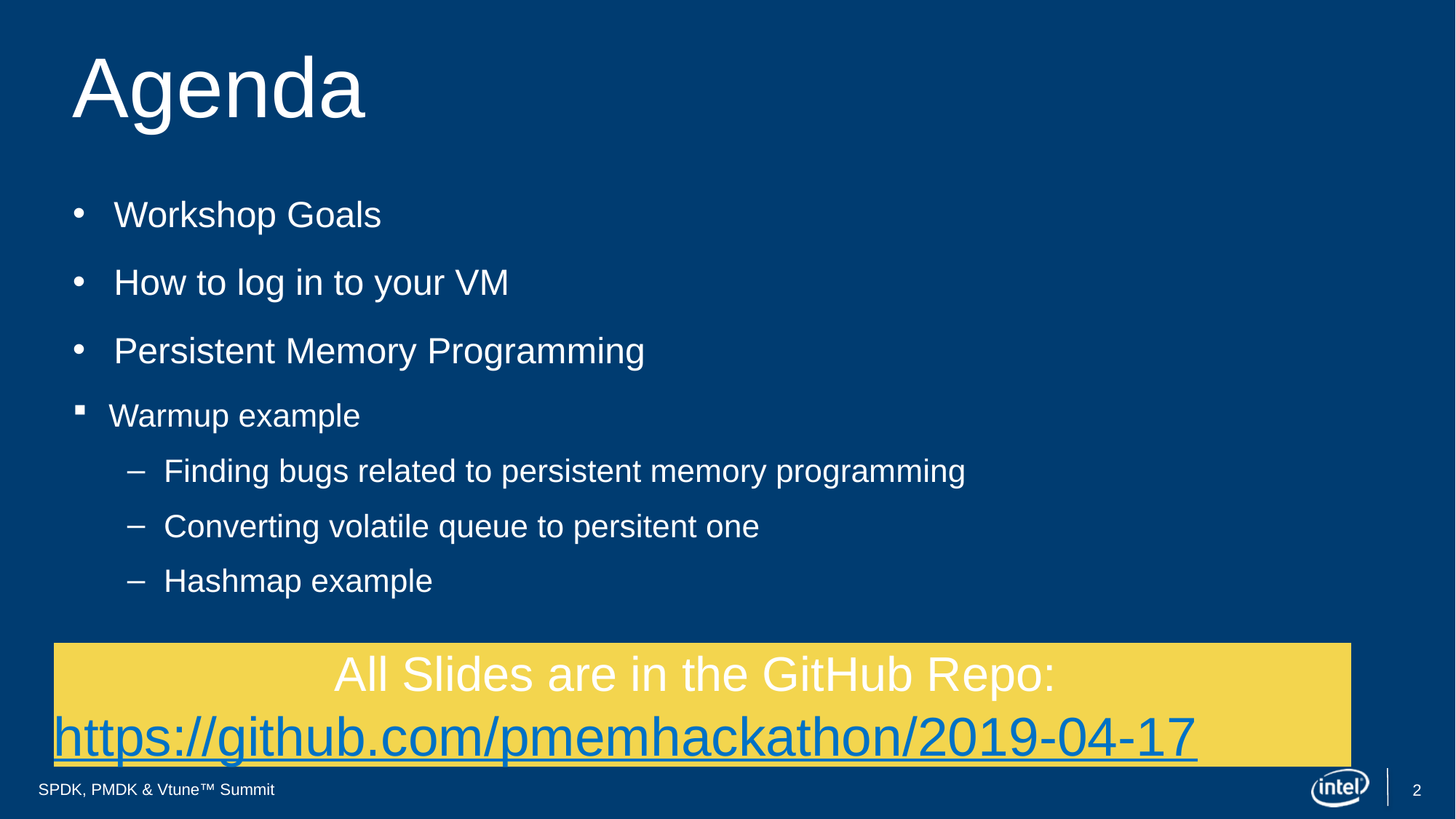

# Agenda
Workshop Goals
How to log in to your VM
Persistent Memory Programming
Warmup example
Finding bugs related to persistent memory programming
Converting volatile queue to persitent one
Hashmap example
All Slides are in the GitHub Repo:
https://github.com/pmemhackathon/2019-04-17
2